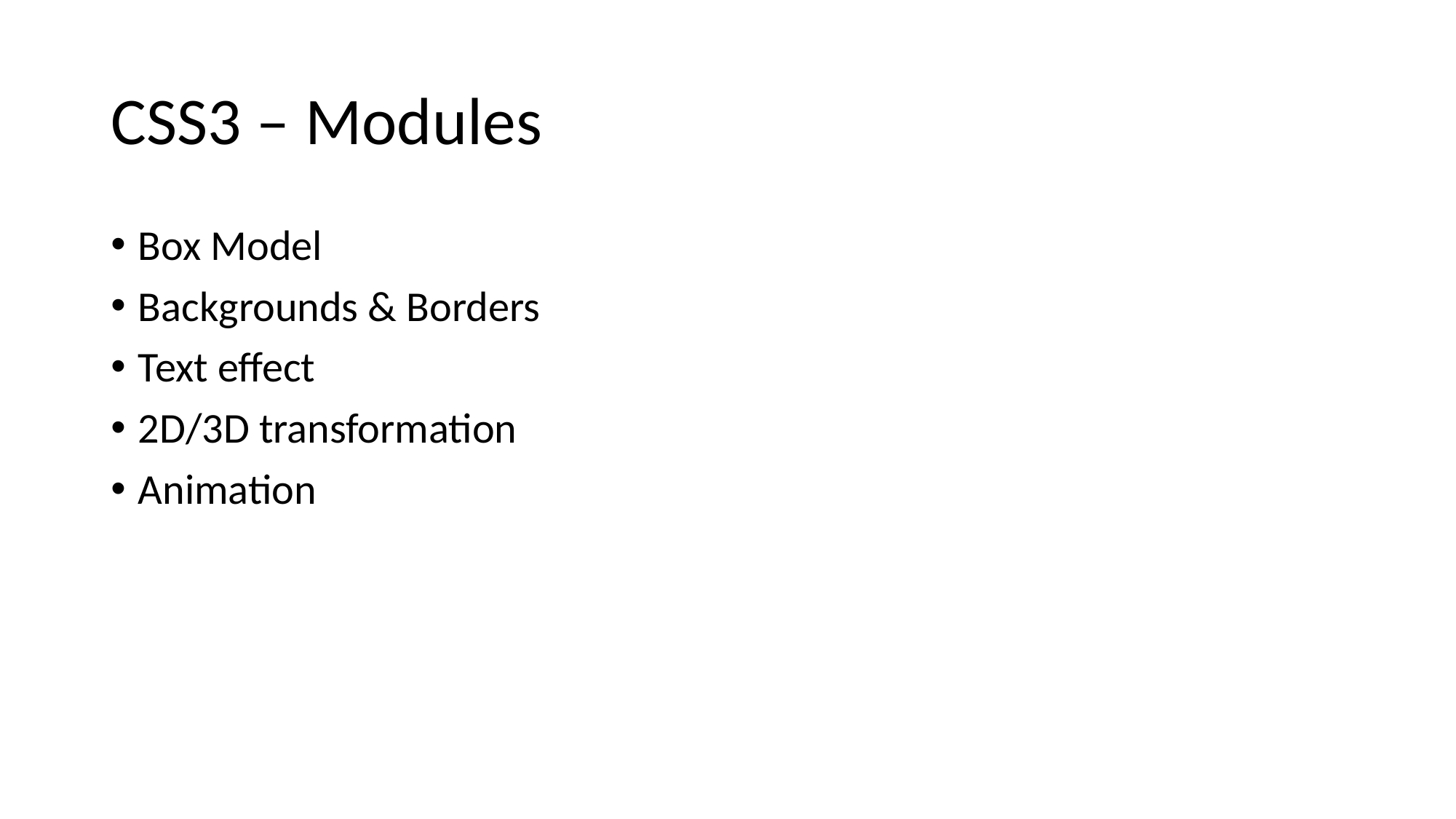

# CSS3 – Modules
Box Model
Backgrounds & Borders
Text effect
2D/3D transformation
Animation